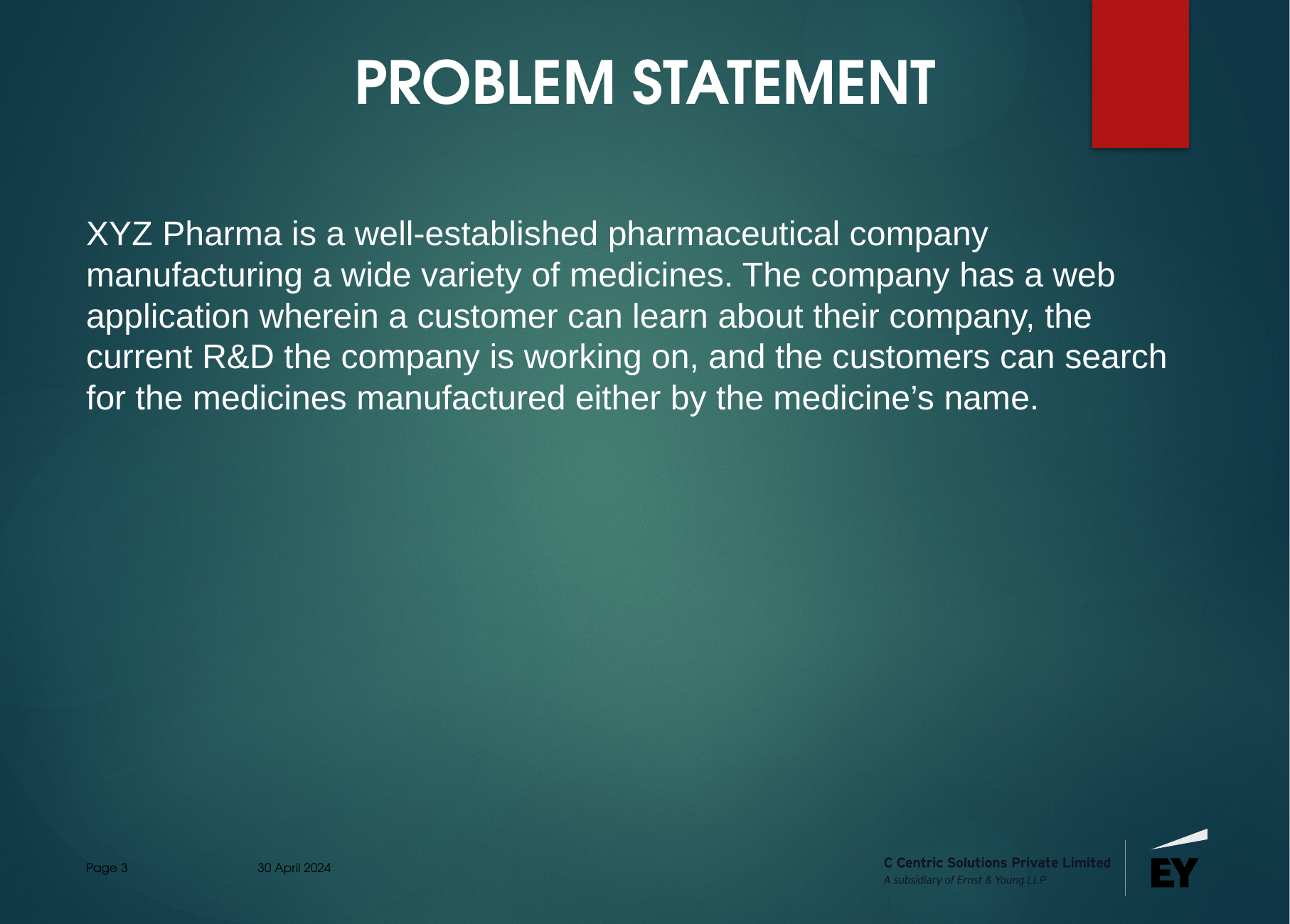

# PROBLEM STATEMENT

XYZ Pharma is a well-established pharmaceutical company manufacturing a wide variety of medicines. The company has a web application wherein a customer can learn about their company, the current R&D the company is working on, and the customers can search for the medicines manufactured either by the medicine’s name.